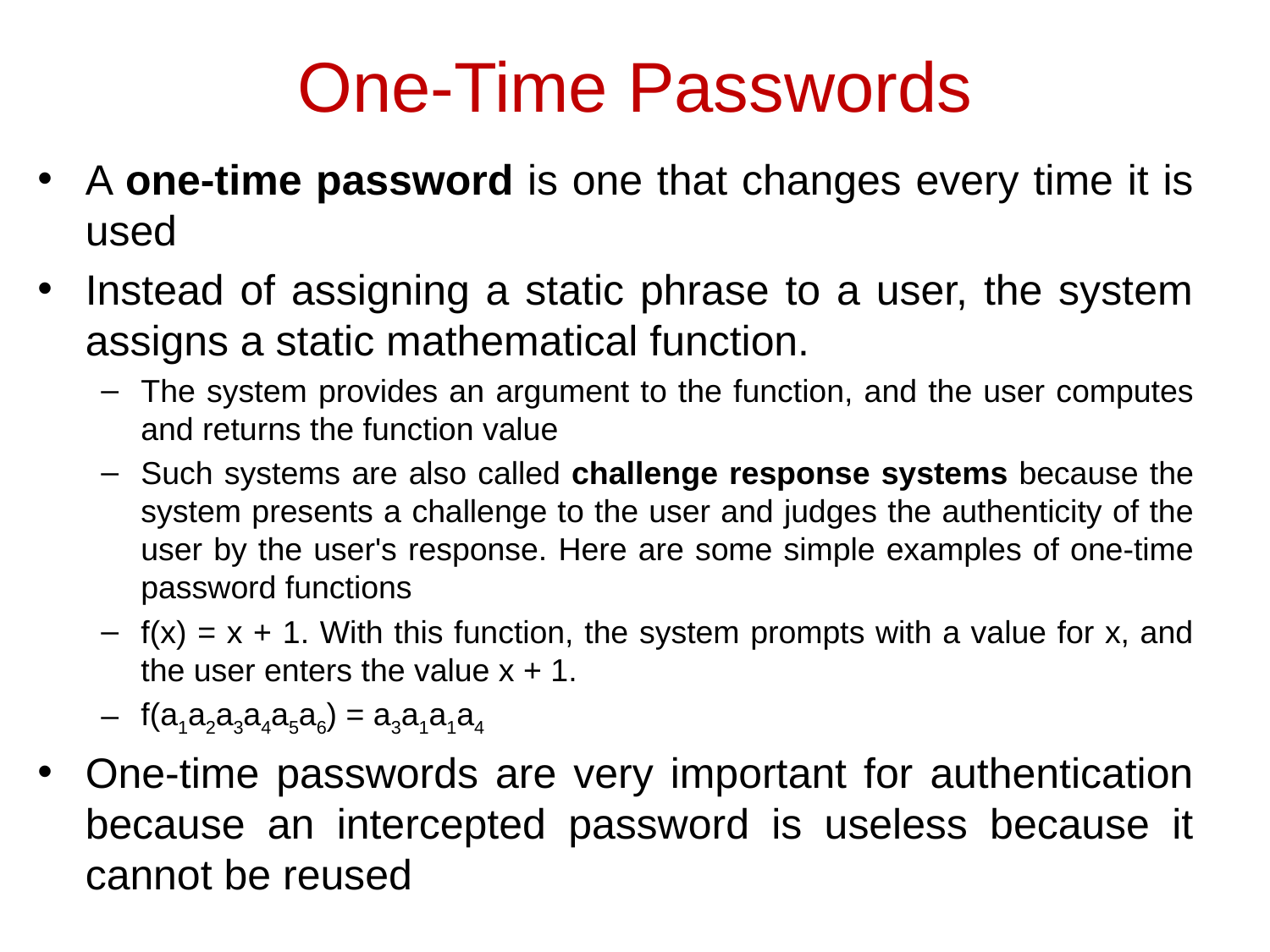

# One-Time Passwords
A one-time password is one that changes every time it is used
Instead of assigning a static phrase to a user, the system assigns a static mathematical function.
The system provides an argument to the function, and the user computes and returns the function value
Such systems are also called challenge response systems because the system presents a challenge to the user and judges the authenticity of the user by the user's response. Here are some simple examples of one-time password functions
f(x) = x + 1. With this function, the system prompts with a value for x, and the user enters the value x + 1.
f(a1a2a3a4a5a6) = a3a1a1a4
One-time passwords are very important for authentication because an intercepted password is useless because it cannot be reused